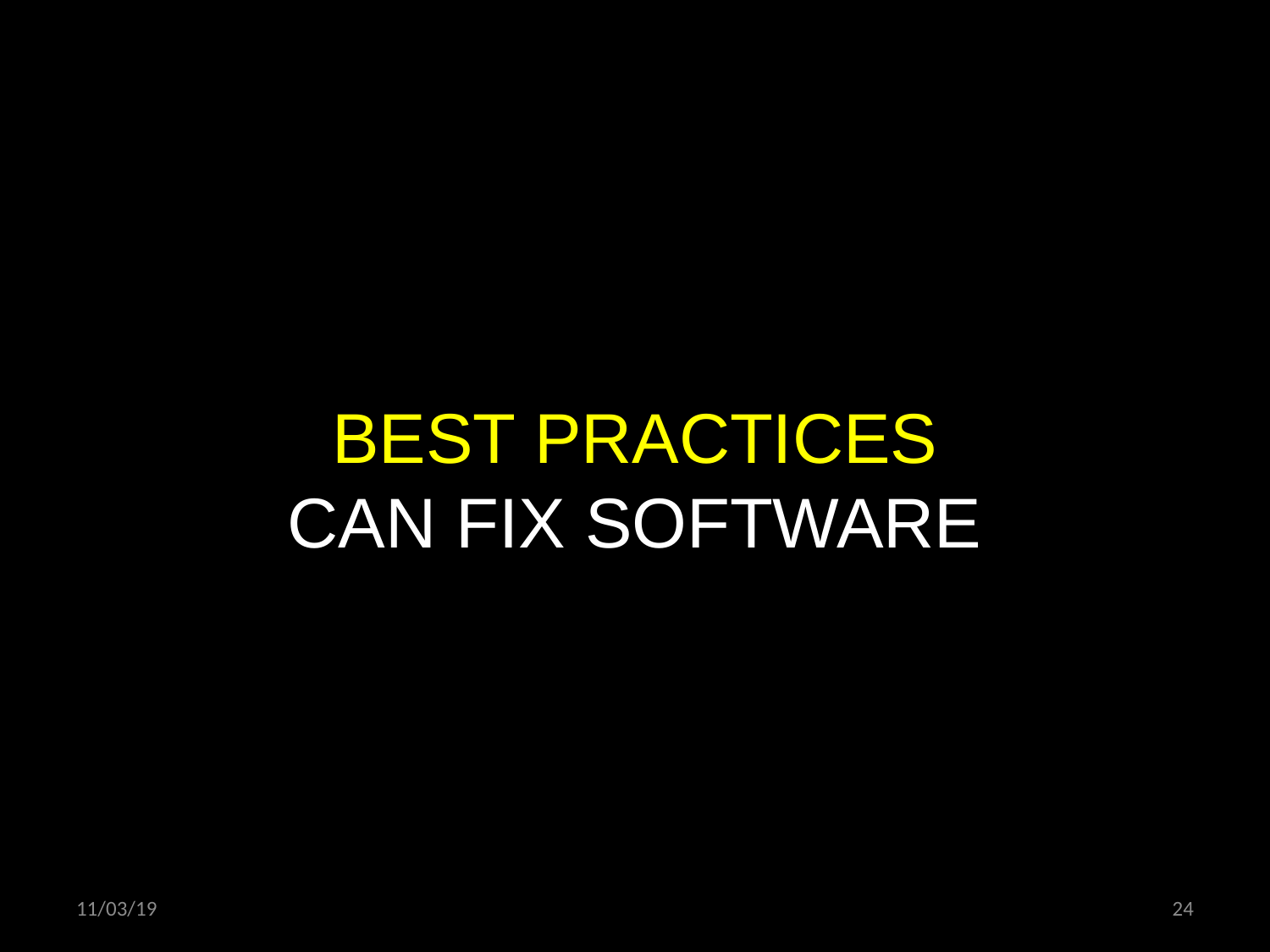

BEST PRACTICES
CAN FIX SOFTWARE
11/03/19
24